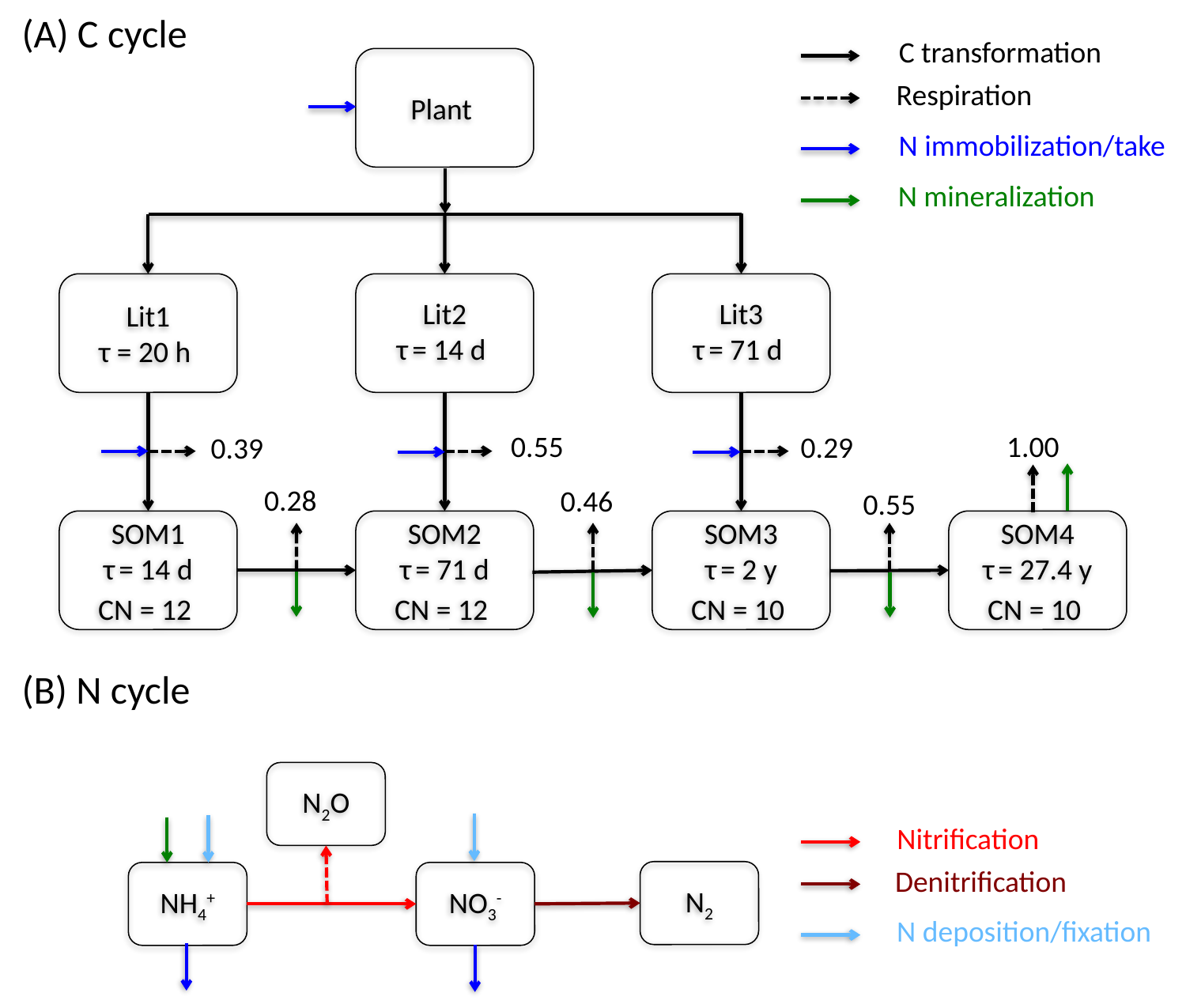

(A) C cycle
C transformation
Plant
Respiration
N immobilization/take
N mineralization
Lit1
τ = 20 h
Lit2
τ = 14 d
Lit3
τ = 71 d
0.55
1.00
0.29
0.39
0.28
0.46
0.55
SOM1
τ = 14 d
CN = 12
SOM2
τ = 71 d
CN = 12
SOM3
τ = 2 y
CN = 10
SOM4
τ = 27.4 y
CN = 10
(B) N cycle
N2O
Nitrification
Denitrification
N2
NH4+
NO3-
N deposition/fixation